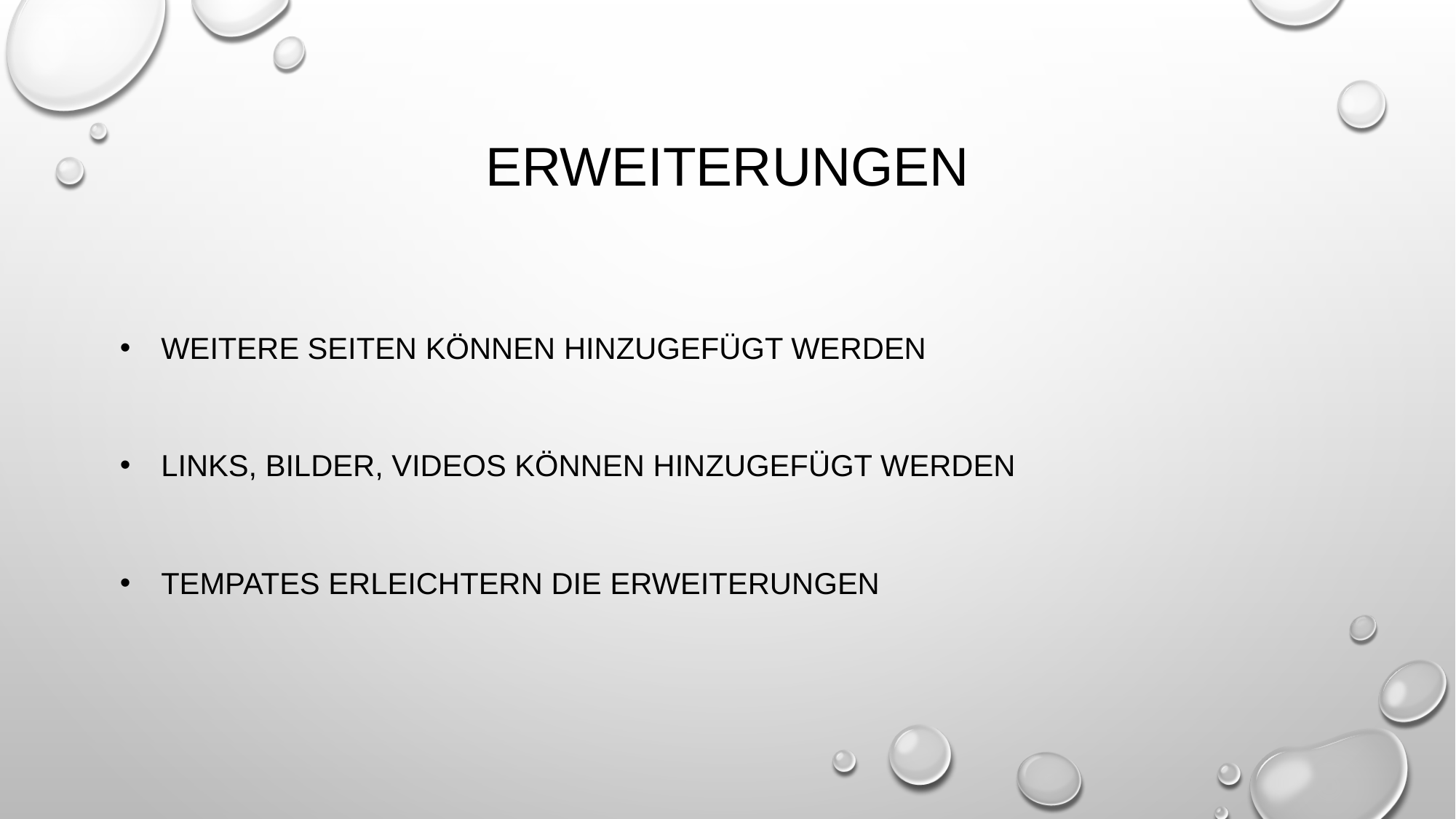

# Erweiterungen

Weitere Seiten können hinzugefügt werden

Links, Bilder, Videos können hinzugefügt werden

Tempates erleichtern die Erweiterungen